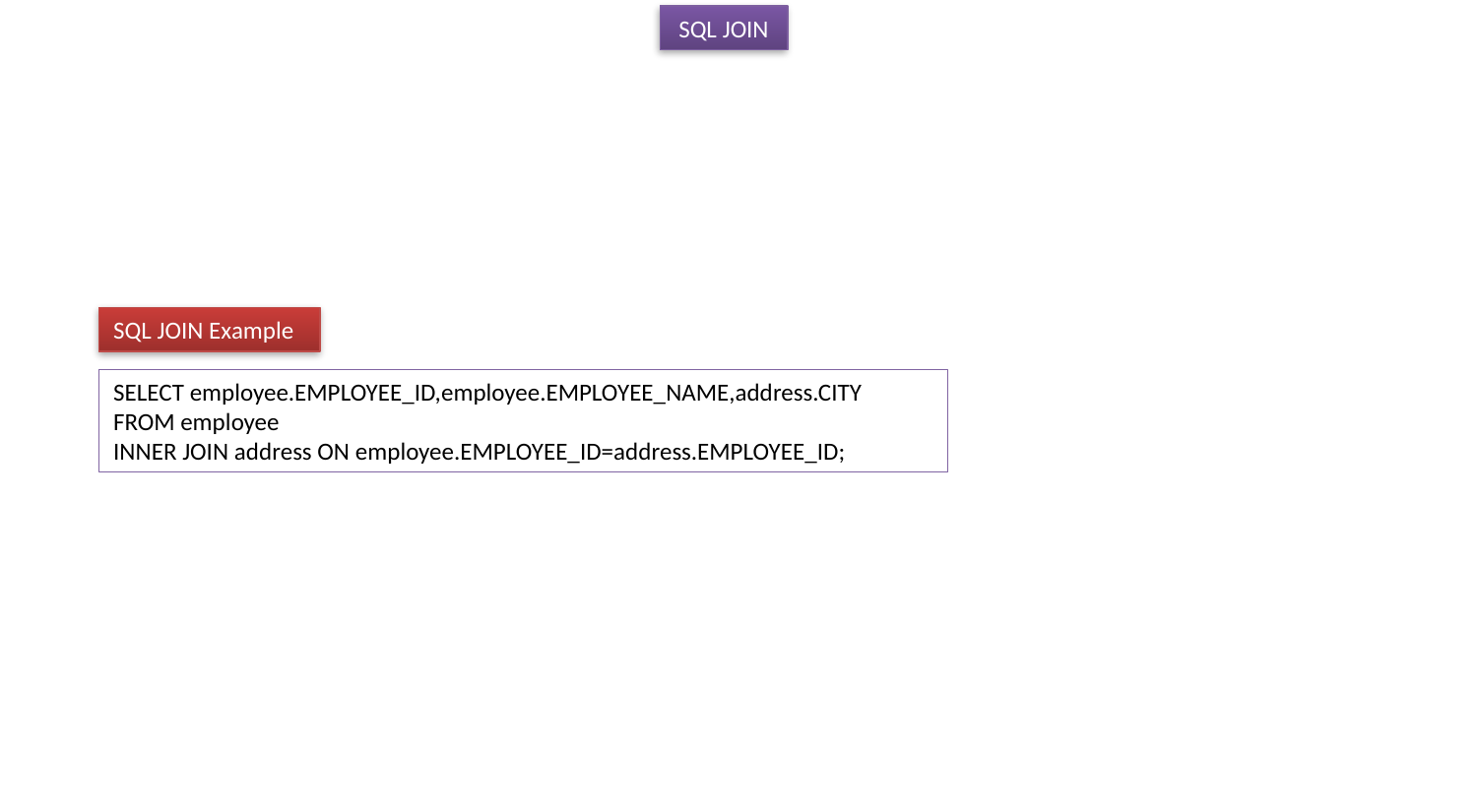

SQL JOIN

SQL JOIN Example
SELECT employee.EMPLOYEE_ID,employee.EMPLOYEE_NAME,address.CITY
FROM employee
INNER JOIN address ON employee.EMPLOYEE_ID=address.EMPLOYEE_ID;